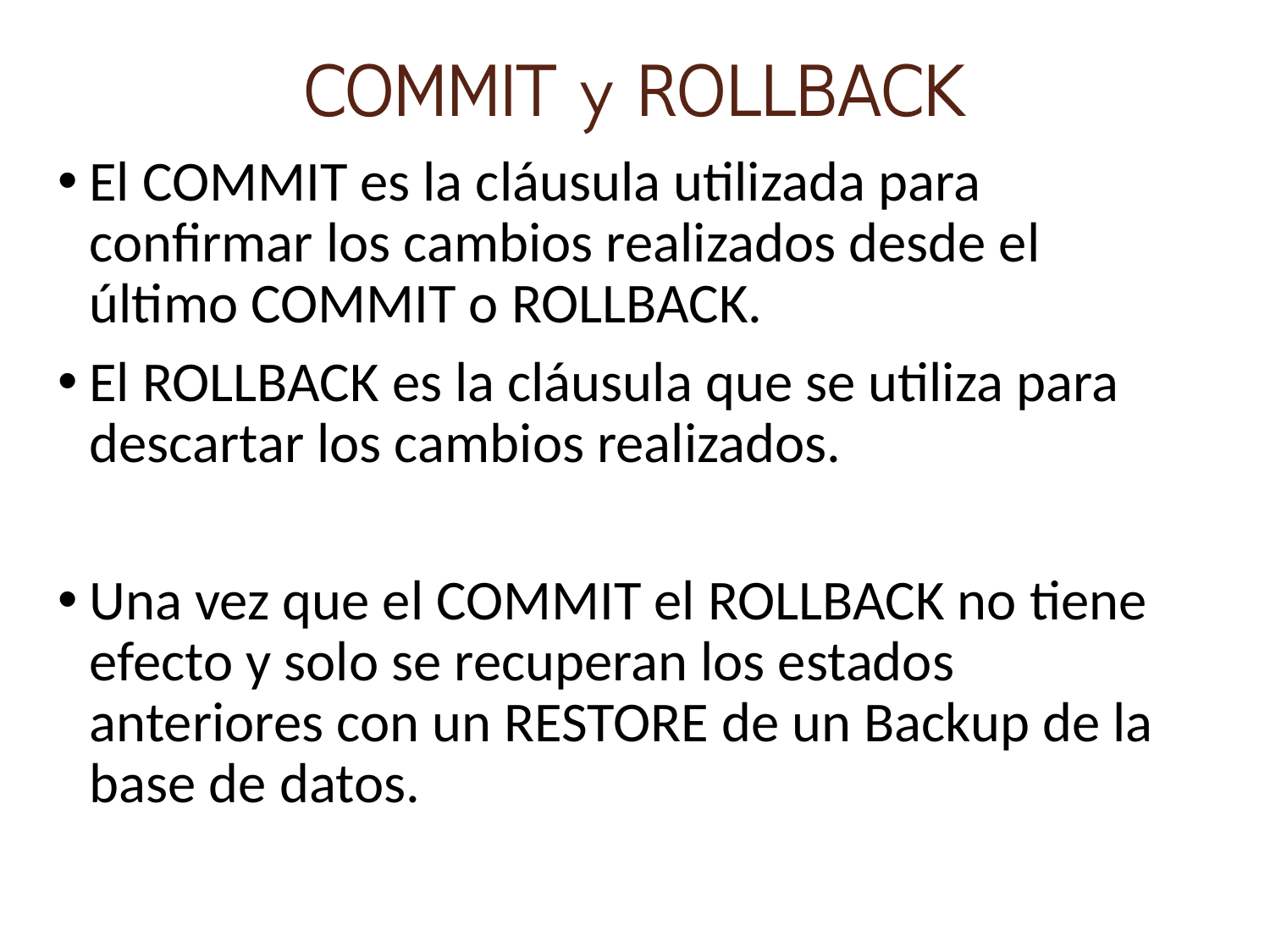

# COMMIT y ROLLBACK
El COMMIT es la cláusula utilizada para confirmar los cambios realizados desde el último COMMIT o ROLLBACK.
El ROLLBACK es la cláusula que se utiliza para descartar los cambios realizados.

Una vez que el COMMIT el ROLLBACK no tiene efecto y solo se recuperan los estados anteriores con un RESTORE de un Backup de la base de datos.